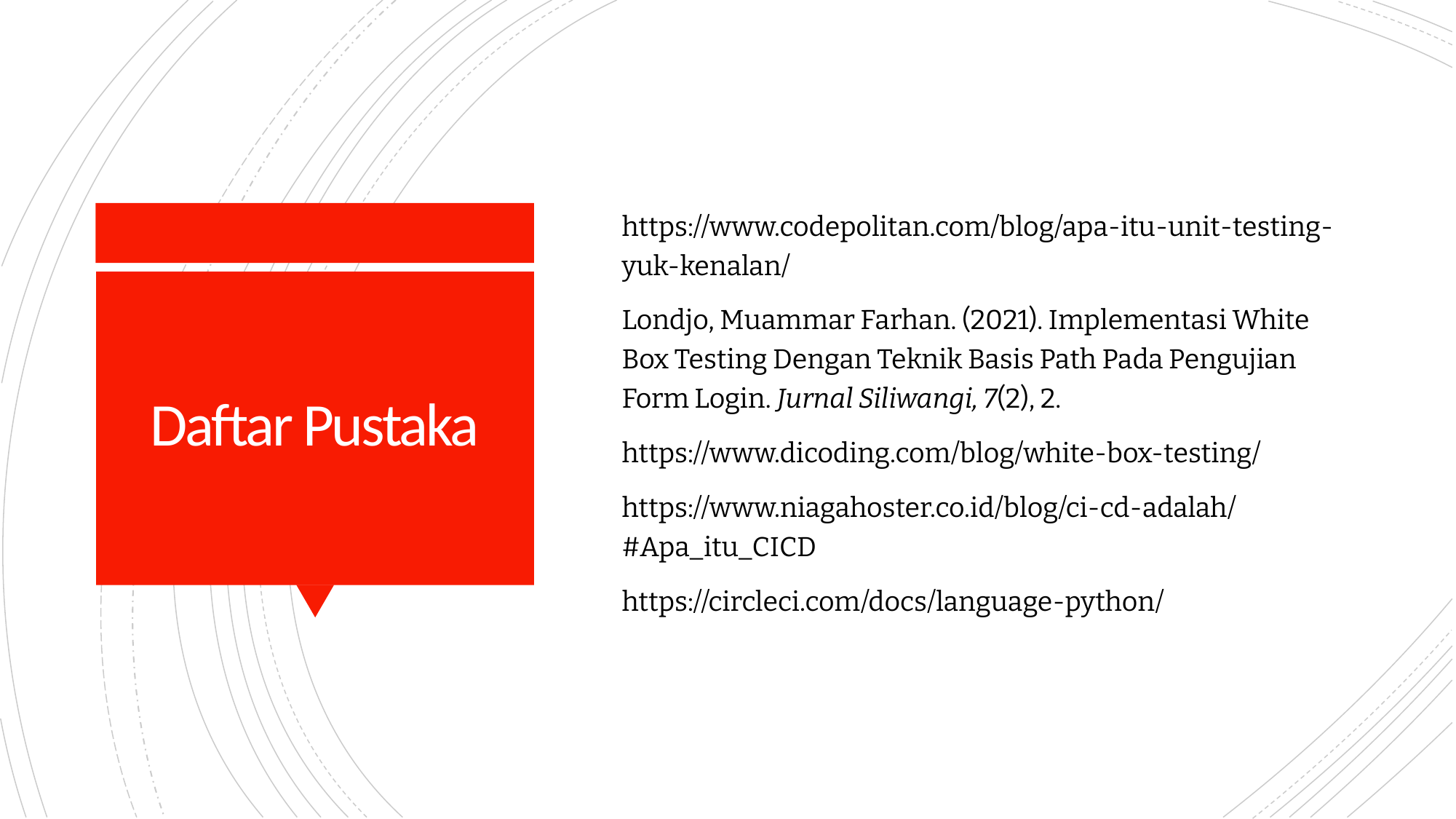

https://www.codepolitan.com/blog/apa-itu-unit-testing-yuk-kenalan/
Londjo, Muammar Farhan. (2021). Implementasi White Box Testing Dengan Teknik Basis Path Pada Pengujian Form Login. Jurnal Siliwangi, 7(2), 2.
https://www.dicoding.com/blog/white-box-testing/
https://www.niagahoster.co.id/blog/ci-cd-adalah/#Apa_itu_CICD
https://circleci.com/docs/language-python/
# Daftar Pustaka